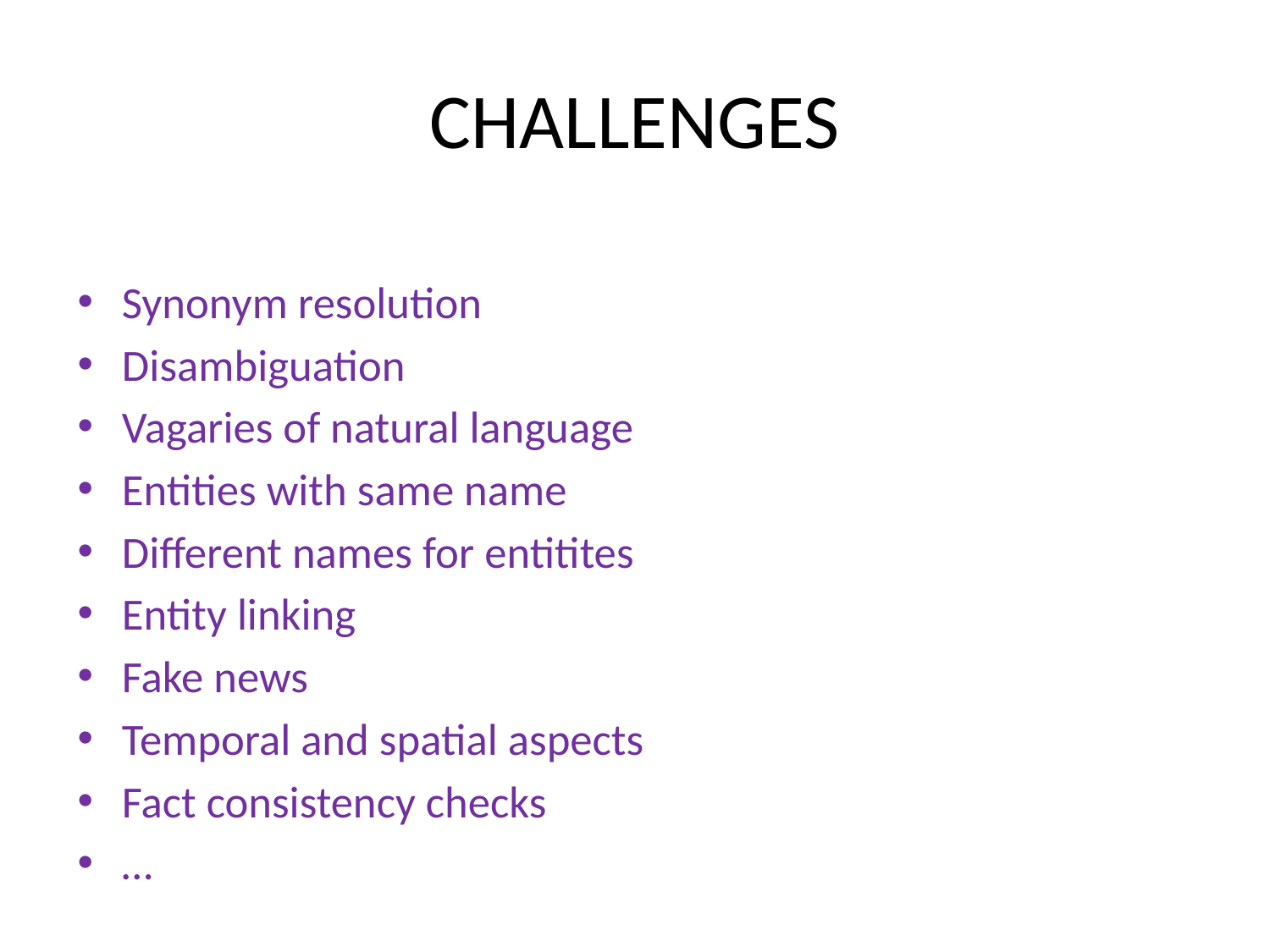

# CHALLENGES
Synonym resolution
Disambiguation
Vagaries of natural language
Entities with same name
Different names for entitites
Entity linking
Fake news
Temporal and spatial aspects
Fact consistency checks
…